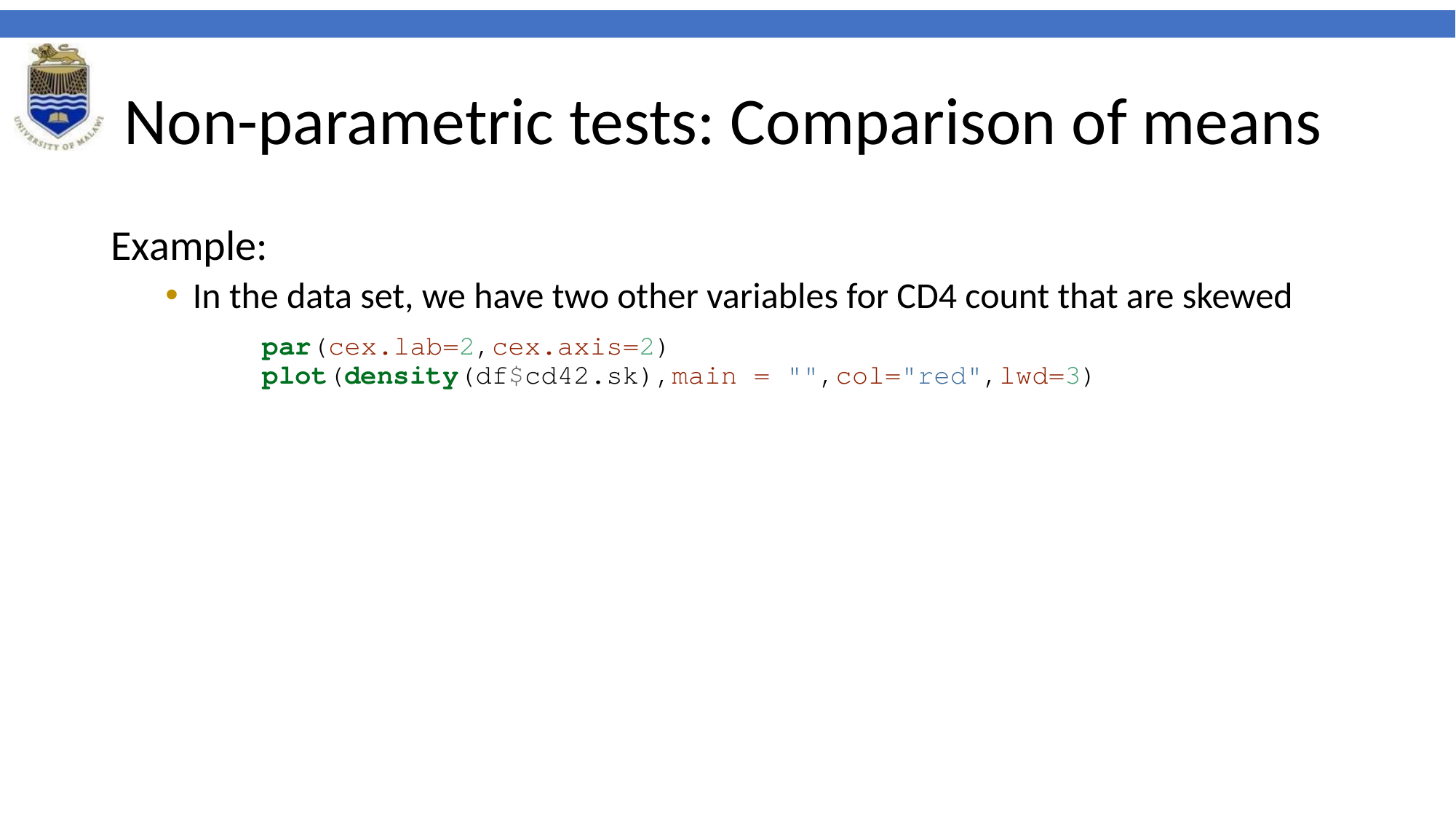

# Non-parametric tests: Comparison of means
Example:
In the data set, we have two other variables for CD4 count that are skewed
par(cex.lab=2,cex.axis=2)
plot(density(df$cd42.sk),main = "",col="red",lwd=3)